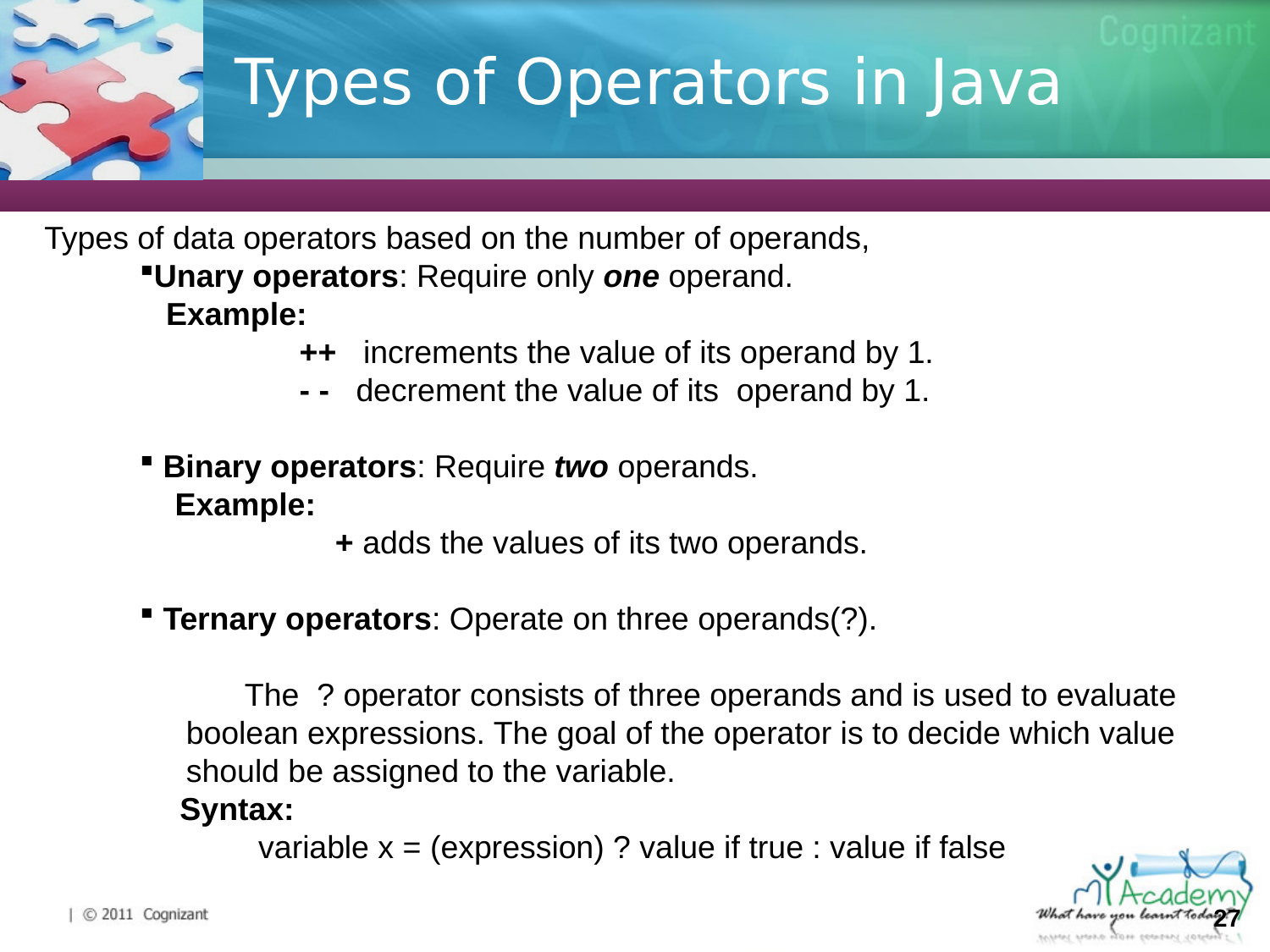

# Types of Operators in Java
Types of data operators based on the number of operands,
Unary operators: Require only one operand.
   Example:
                  ++   increments the value of its operand by 1.
                  - -   decrement the value of its  operand by 1.

 Binary operators: Require two operands.
    Example:
                      + adds the values of its two operands.

 Ternary operators: Operate on three operands(?).

   The  ? operator consists of three operands and is used to evaluate boolean expressions. The goal of the operator is to decide which value should be assigned to the variable.
Syntax:
variable x = (expression) ? value if true : value if false

27